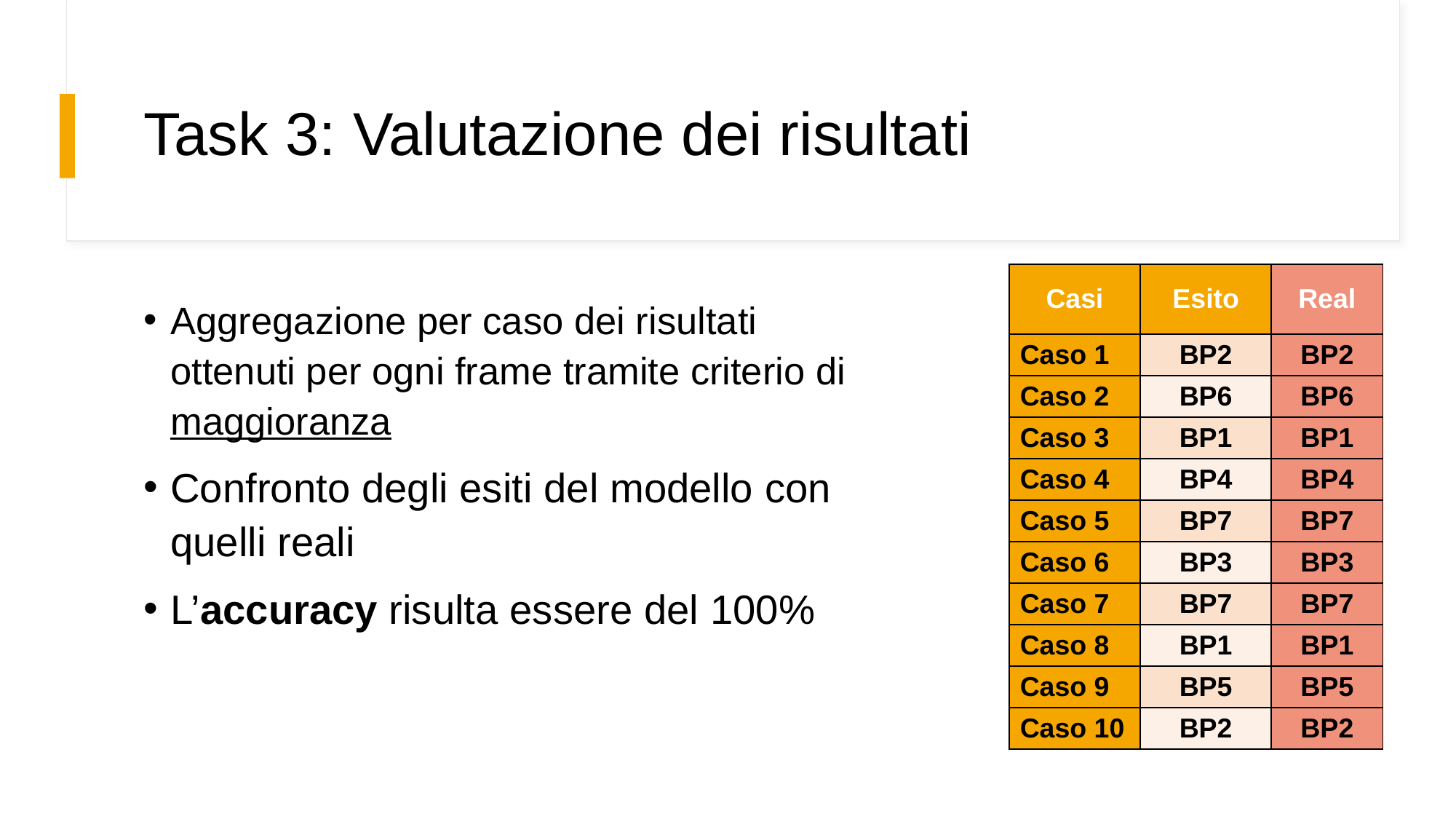

# Task 3: Valutazione dei risultati
| Casi | Esito | Real |
| --- | --- | --- |
| Caso 1 | BP2 | BP2 |
| Caso 2 | BP6 | BP6 |
| Caso 3 | BP1 | BP1 |
| Caso 4 | BP4 | BP4 |
| Caso 5 | BP7 | BP7 |
| Caso 6 | BP3 | BP3 |
| Caso 7 | BP7 | BP7 |
| Caso 8 | BP1 | BP1 |
| Caso 9 | BP5 | BP5 |
| Caso 10 | BP2 | BP2 |
Aggregazione per caso dei risultati ottenuti per ogni frame tramite criterio di maggioranza
Confronto degli esiti del modello con quelli reali
L’accuracy risulta essere del 100%